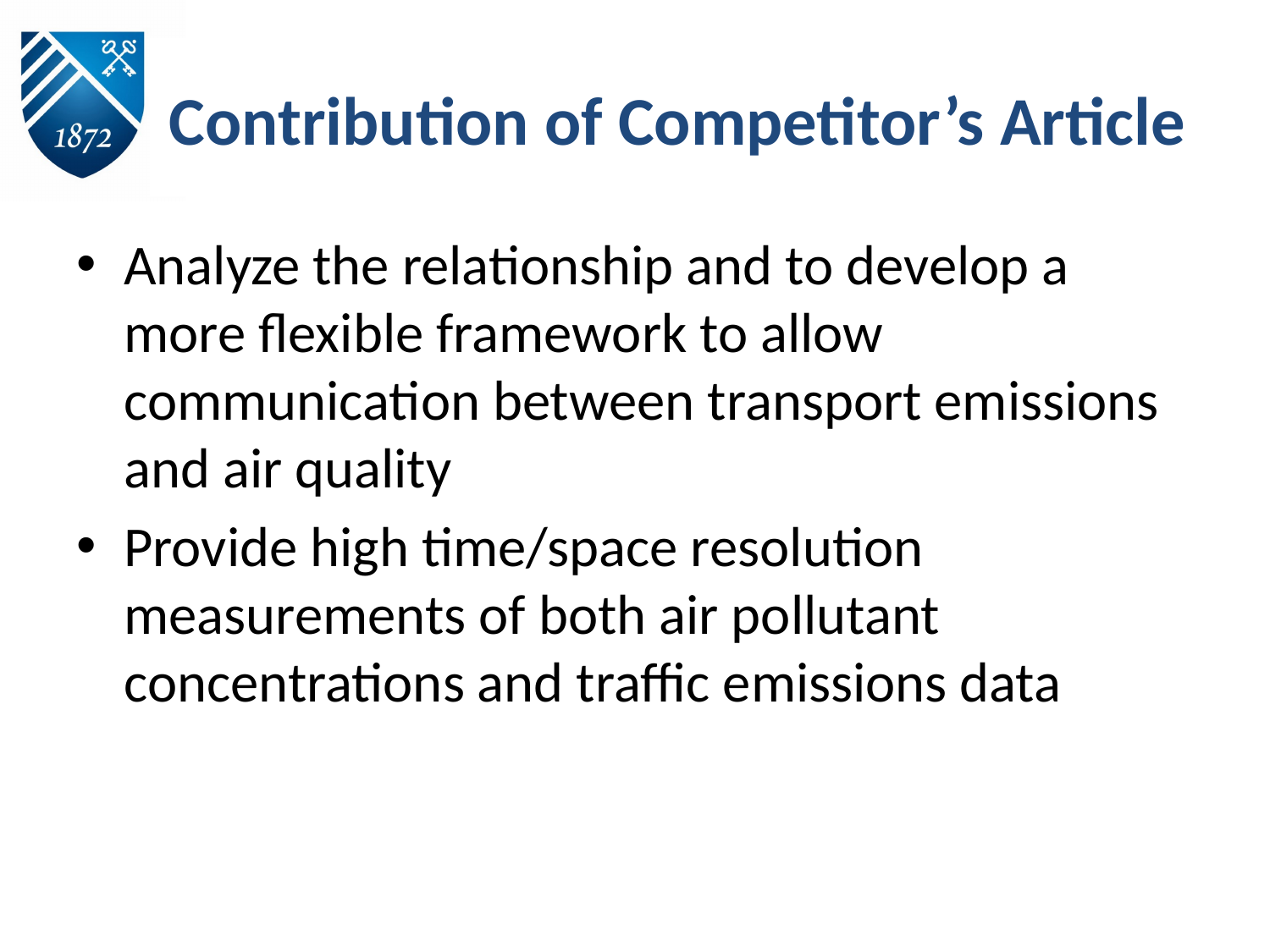

# Contribution of Competitor’s Article
Analyze the relationship and to develop a more flexible framework to allow communication between transport emissions and air quality
Provide high time/space resolution measurements of both air pollutant concentrations and traffic emissions data